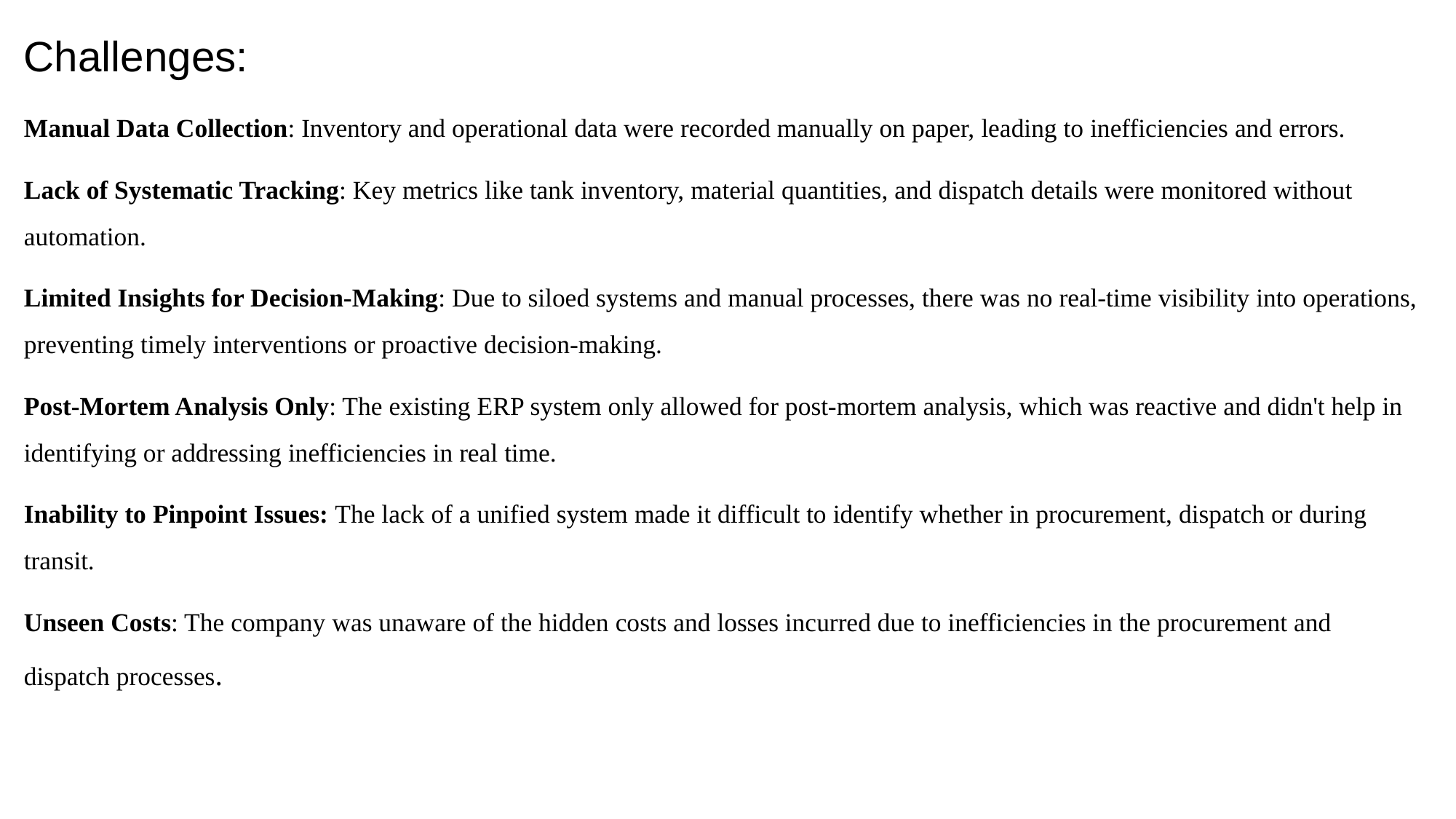

Challenges:
Manual Data Collection: Inventory and operational data were recorded manually on paper, leading to inefficiencies and errors.
Lack of Systematic Tracking: Key metrics like tank inventory, material quantities, and dispatch details were monitored without automation.
Limited Insights for Decision-Making: Due to siloed systems and manual processes, there was no real-time visibility into operations, preventing timely interventions or proactive decision-making.
Post-Mortem Analysis Only: The existing ERP system only allowed for post-mortem analysis, which was reactive and didn't help in identifying or addressing inefficiencies in real time.
Inability to Pinpoint Issues: The lack of a unified system made it difficult to identify whether in procurement, dispatch or during transit.
Unseen Costs: The company was unaware of the hidden costs and losses incurred due to inefficiencies in the procurement and dispatch processes.